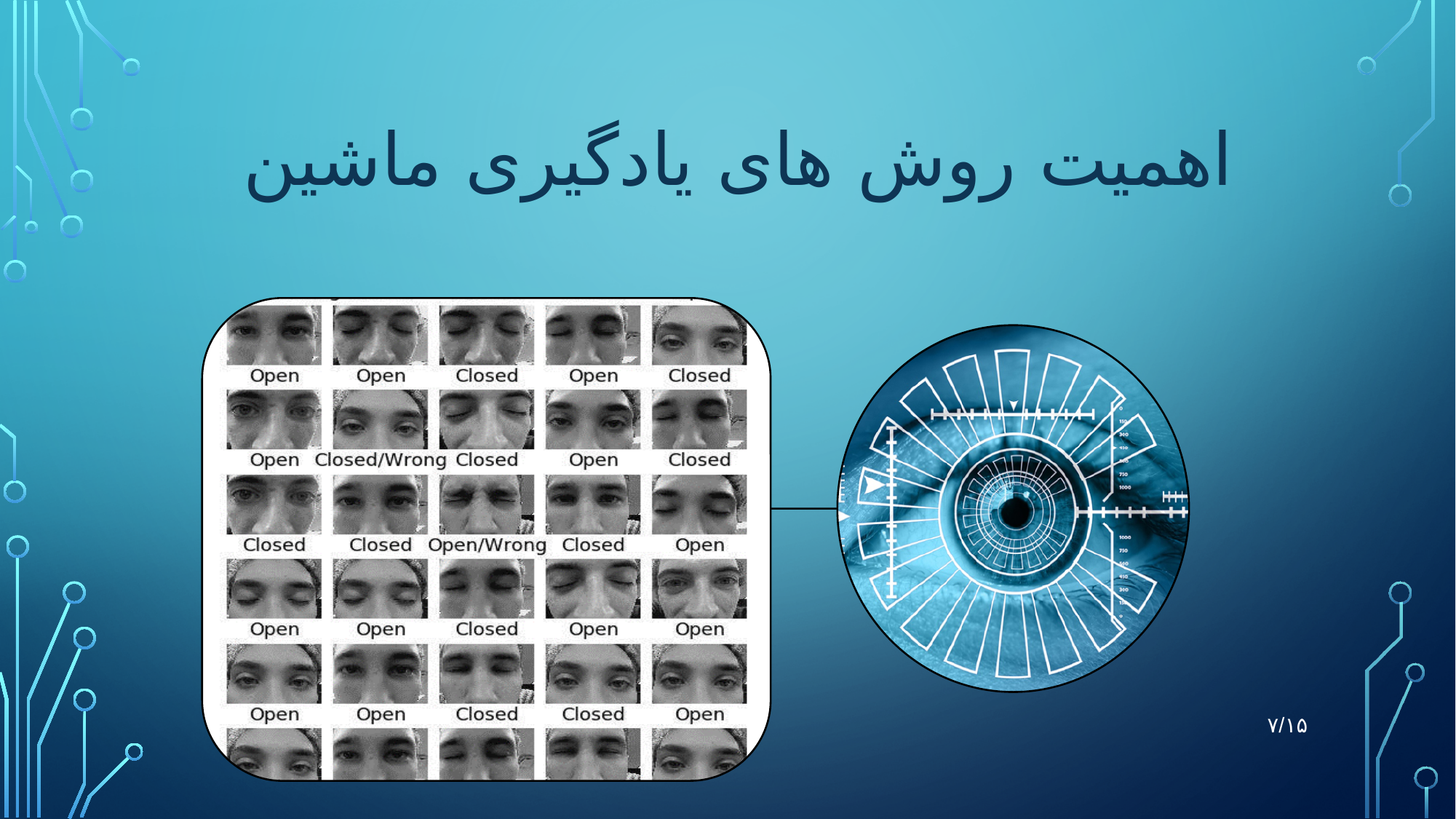

# اهمیت روش های یادگیری ماشین

۷/۱۵